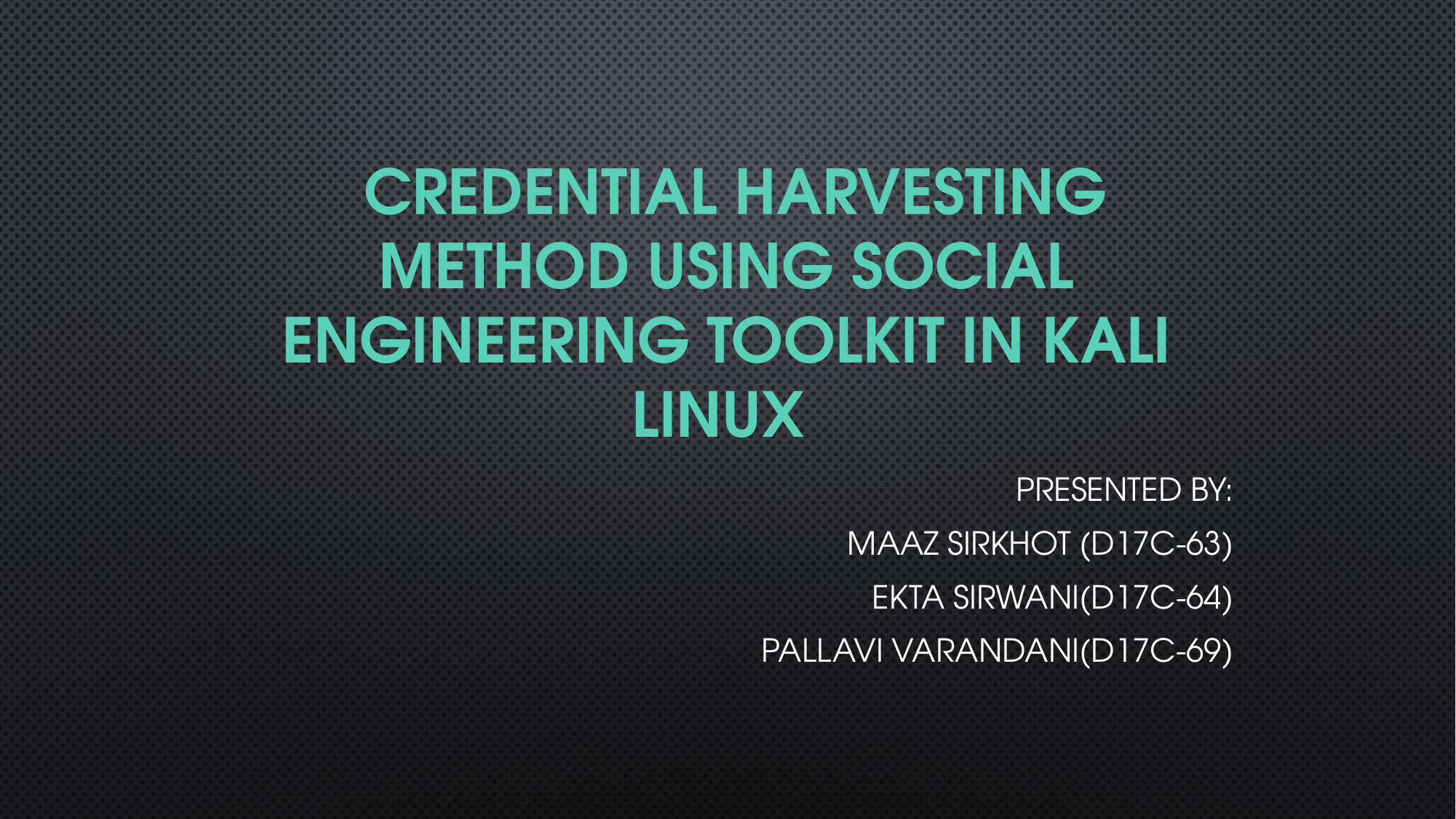

# Credential Harvesting method using Social Engineering toolkit in Kali Linux
Presented by:
Maaz Sirkhot (D17c-63)
Ekta Sirwani(D17c-64)
Pallavi Varandani(D17c-69)